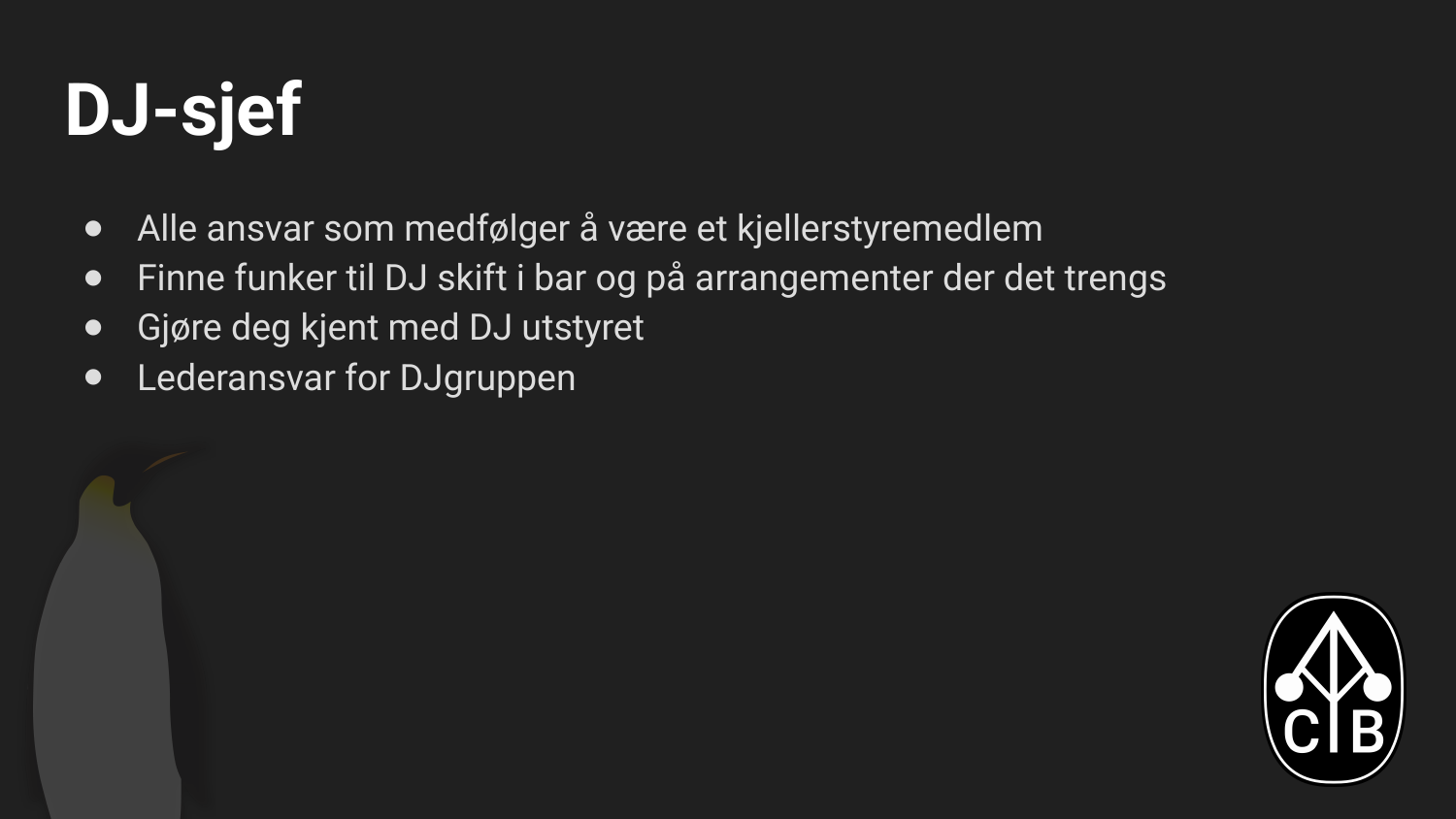

# DJ-sjef
Alle ansvar som medfølger å være et kjellerstyremedlem
Finne funker til DJ skift i bar og på arrangementer der det trengs
Gjøre deg kjent med DJ utstyret
Lederansvar for DJgruppen